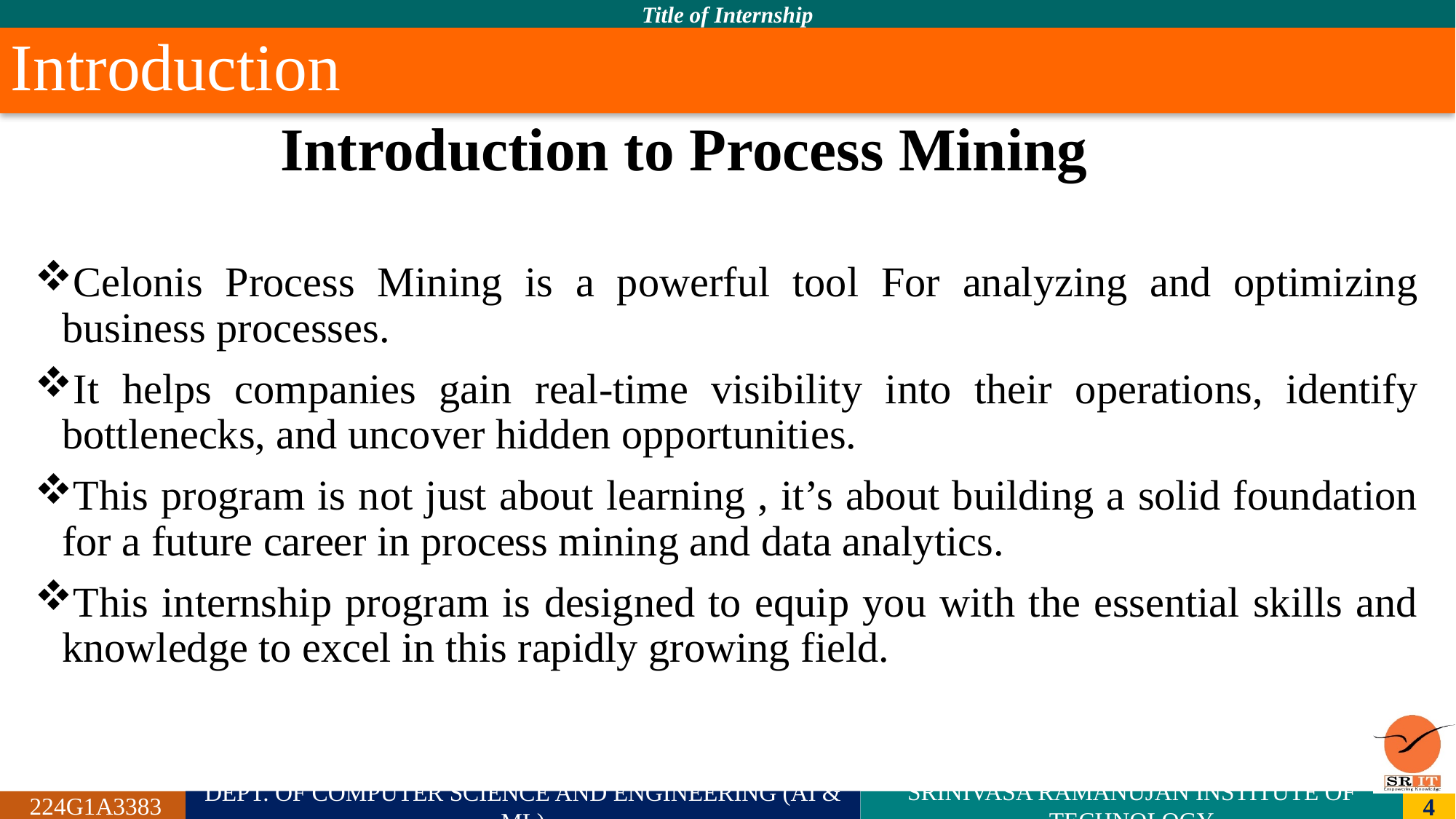

# Introduction
                  Introduction to Process Mining

Celonis Process Mining is a powerful tool For analyzing and optimizing business processes.
It helps companies gain real-time visibility into their operations, identify bottlenecks, and uncover hidden opportunities.
This program is not just about learning , it’s about building a solid foundation for a future career in process mining and data analytics.
This internship program is designed to equip you with the essential skills and knowledge to excel in this rapidly growing field.